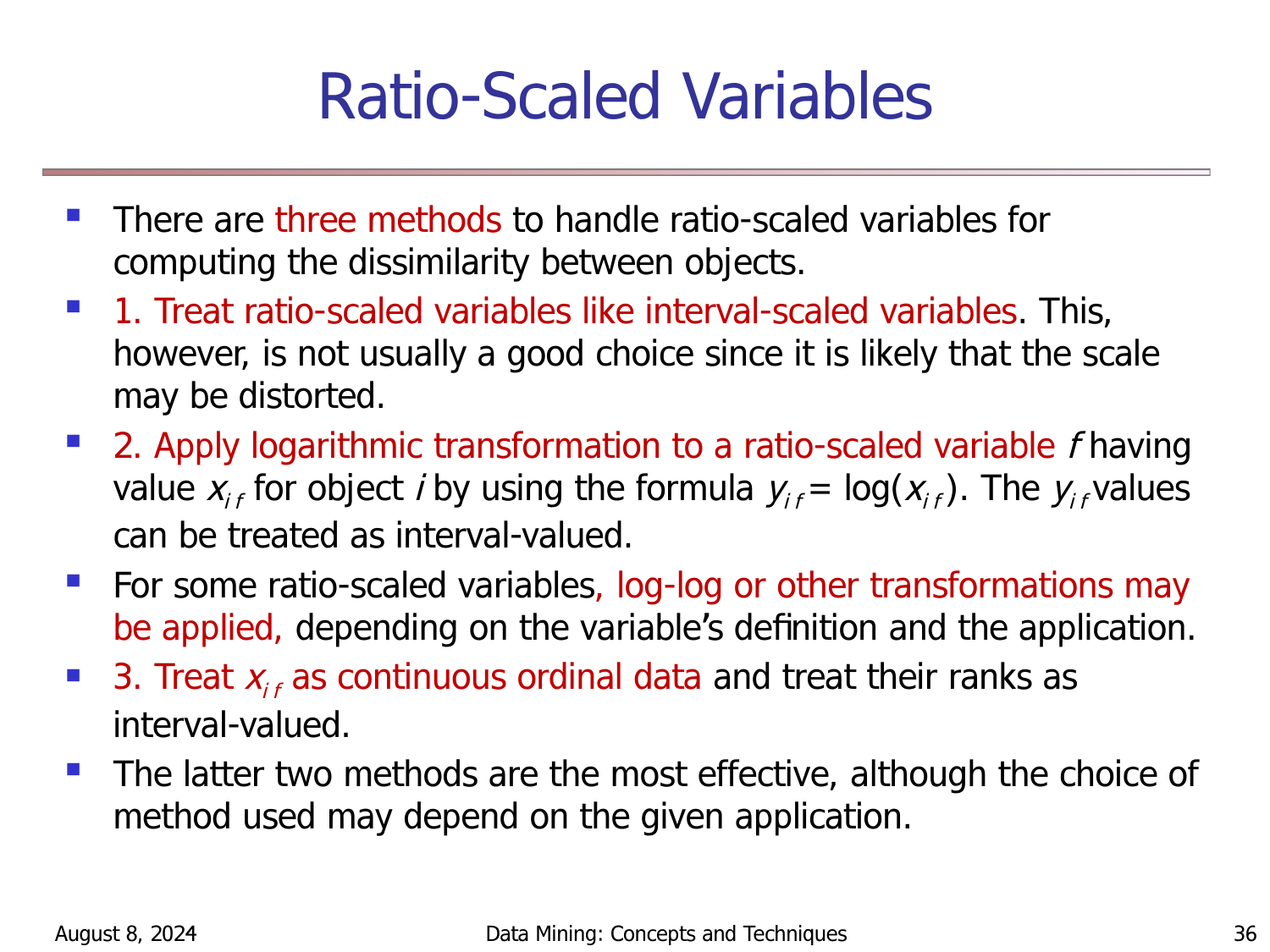

# Ratio-Scaled Variables
There are three methods to handle ratio-scaled variables for computing the dissimilarity between objects.
1. Treat ratio-scaled variables like interval-scaled variables. This, however, is not usually a good choice since it is likely that the scale may be distorted.
2. Apply logarithmic transformation to a ratio-scaled variable f having value xi f  for object i by using the formula yi f = log(xi f ). The yi f values can be treated as interval-valued.
For some ratio-scaled variables, log-log or other transformations may be applied, depending on the variable’s definition and the application.
3. Treat xi f  as continuous ordinal data and treat their ranks as interval-valued.
The latter two methods are the most effective, although the choice of method used may depend on the given application.
August 8, 2024
Data Mining: Concepts and Techniques
36